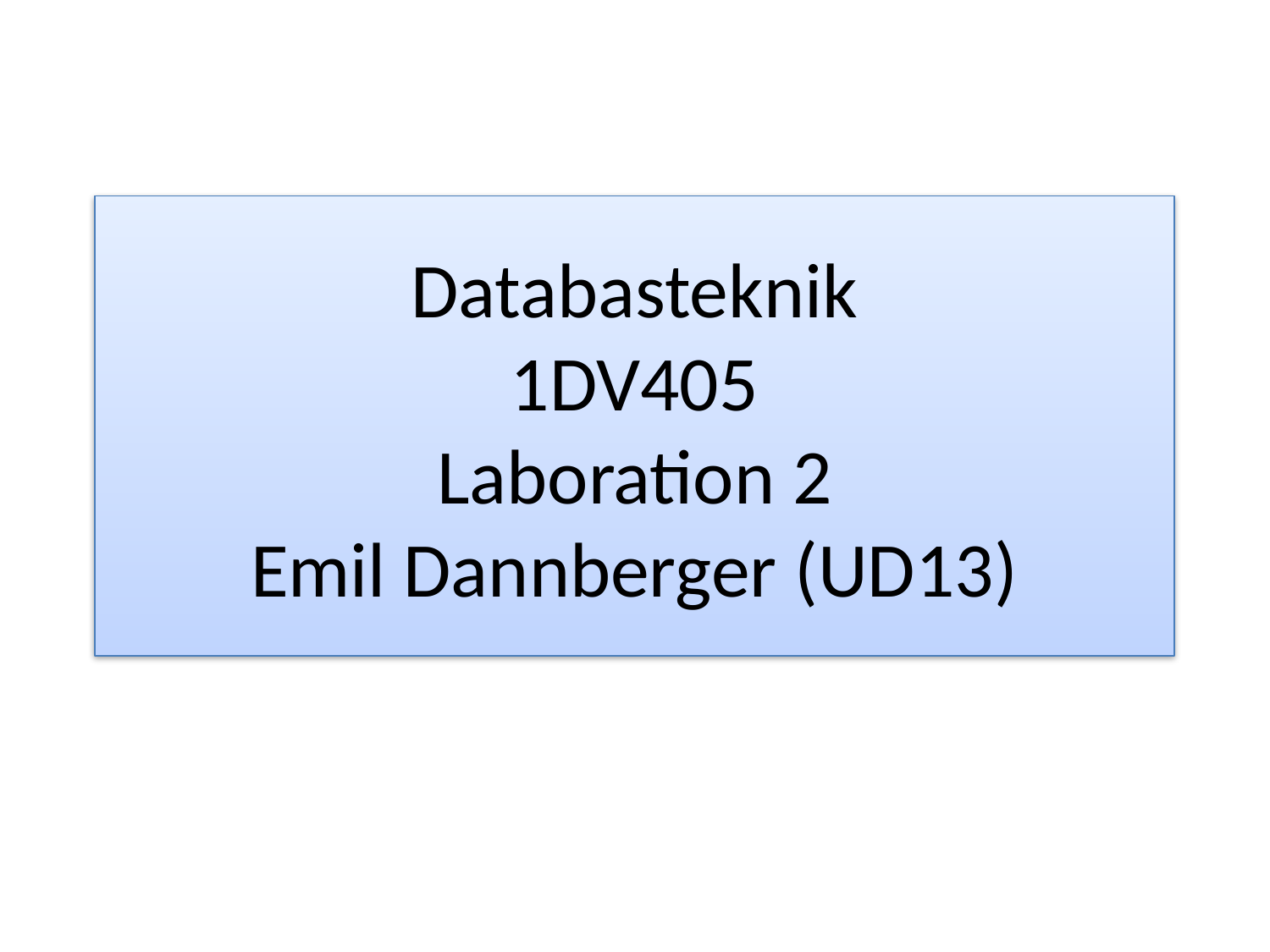

# Databasteknik 1DV405 Laboration 2 Emil Dannberger (UD13)